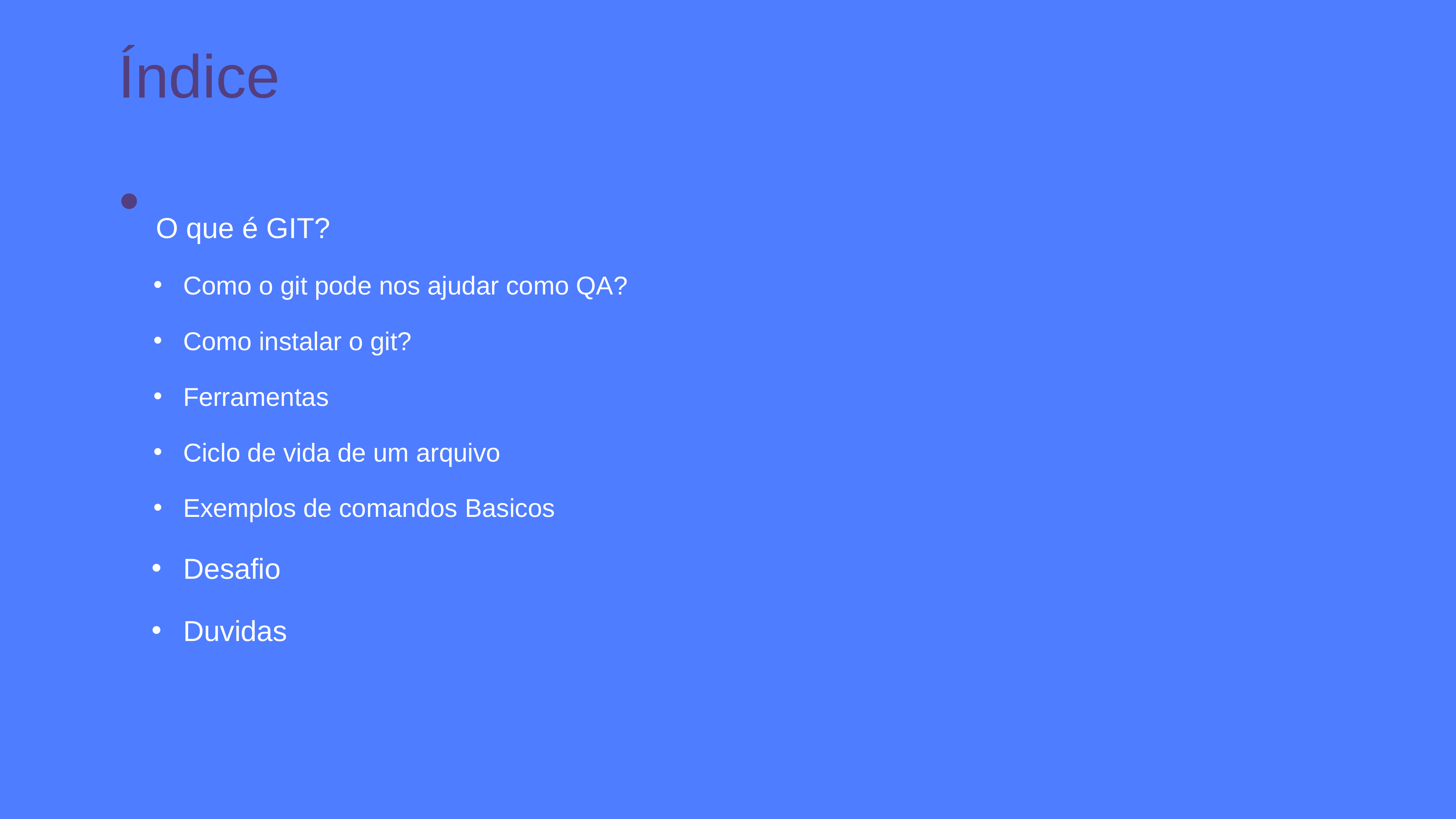

# Índice
O que é GIT?
Como o git pode nos ajudar como QA?
Como instalar o git?
Ferramentas
Ciclo de vida de um arquivo
Exemplos de comandos Basicos
Desafio
Duvidas